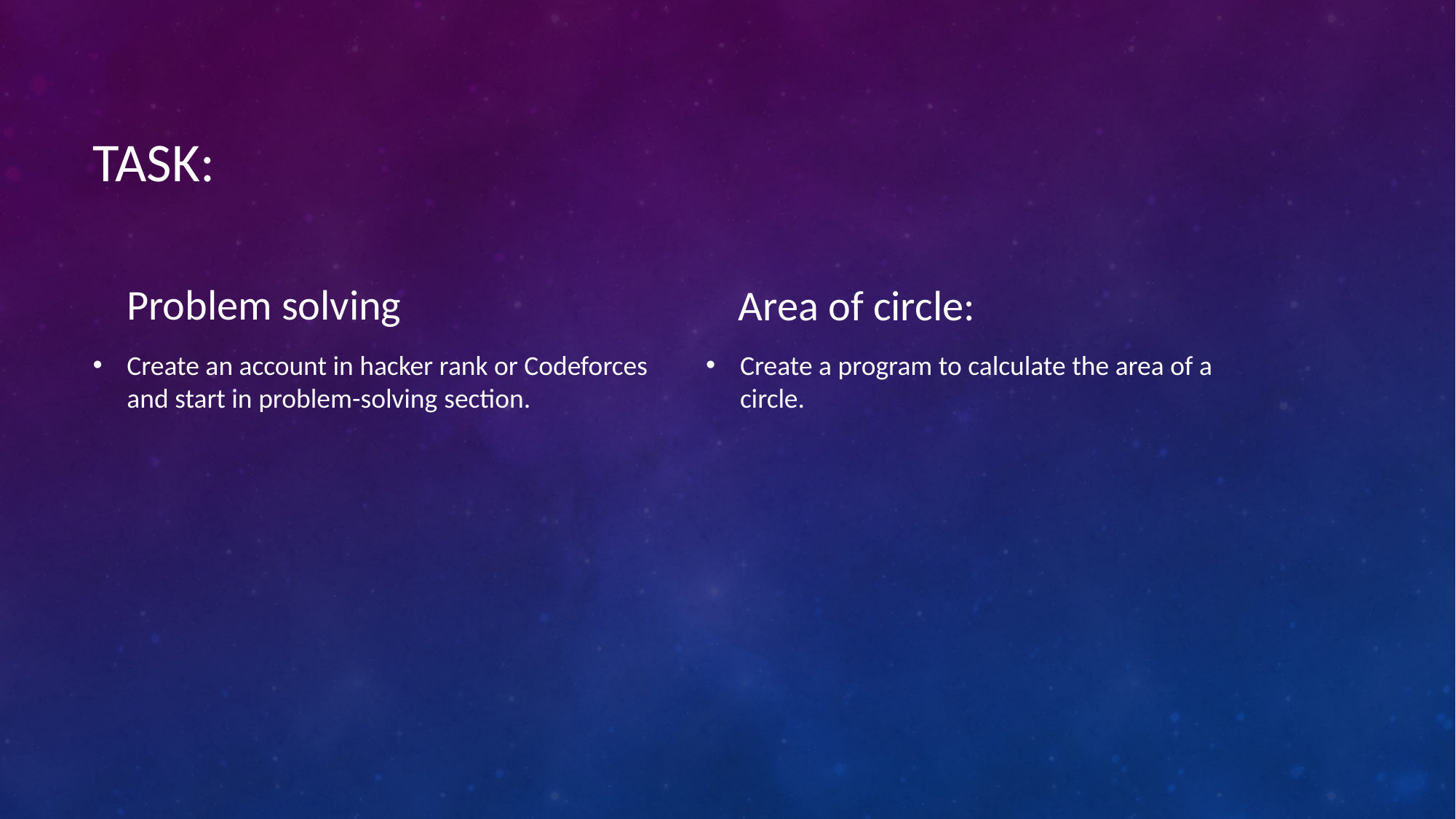

# Task:
Problem solving
Area of circle:
Create an account in hacker rank or Codeforces and start in problem-solving section.
Create a program to calculate the area of a circle.